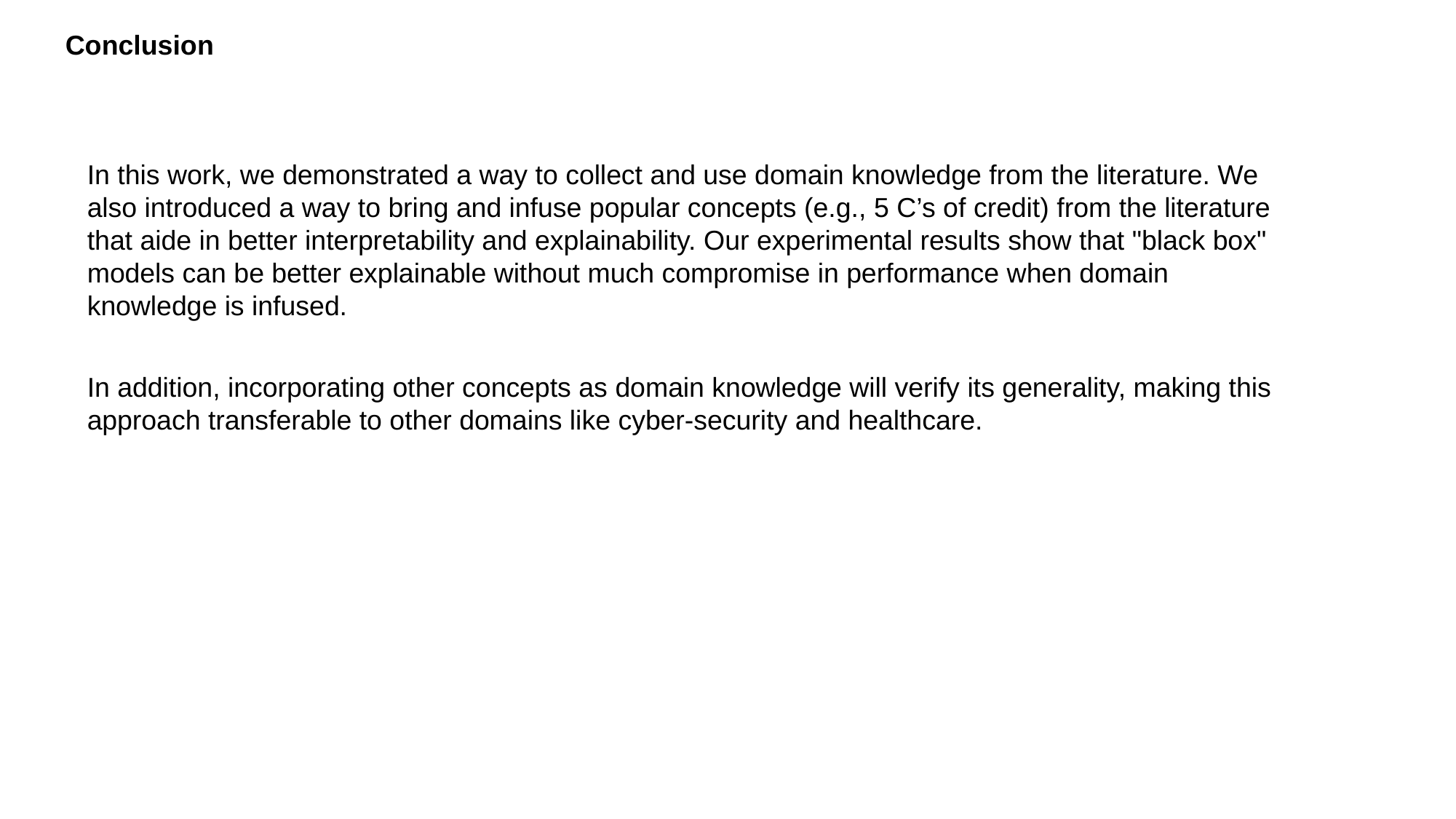

Conclusion
In this work, we demonstrated a way to collect and use domain knowledge from the literature. We also introduced a way to bring and infuse popular concepts (e.g., 5 C’s of credit) from the literature that aide in better interpretability and explainability. Our experimental results show that "black box" models can be better explainable without much compromise in performance when domain knowledge is infused.
In addition, incorporating other concepts as domain knowledge will verify its generality, making this approach transferable to other domains like cyber-security and healthcare.